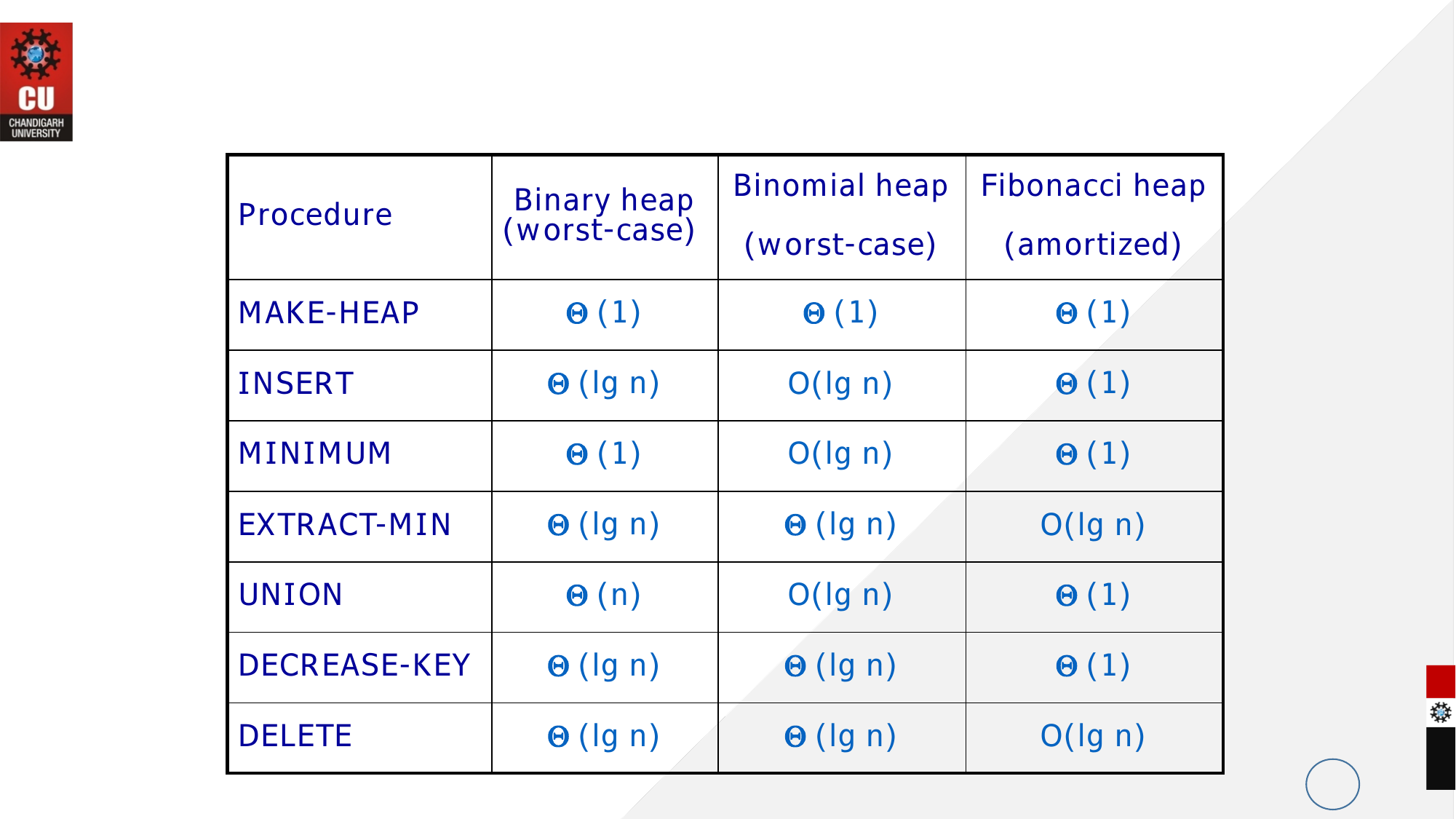

#
| Procedure | Binary heap (worst-case) | Binomial heap (worst-case) | Fibonacci heap (amortized) |
| --- | --- | --- | --- |
| MAKE-HEAP | Θ (1) | Θ (1) | Θ (1) |
| INSERT | Θ (lg n) | O(lg n) | Θ (1) |
| MINIMUM | Θ (1) | O(lg n) | Θ (1) |
| EXTRACT-MIN | Θ (lg n) | Θ (lg n) | O(lg n) |
| UNION | Θ (n) | O(lg n) | Θ (1) |
| DECREASE-KEY | Θ (lg n) | Θ (lg n) | Θ (1) |
| DELETE | Θ (lg n) | Θ (lg n) | O(lg n) |